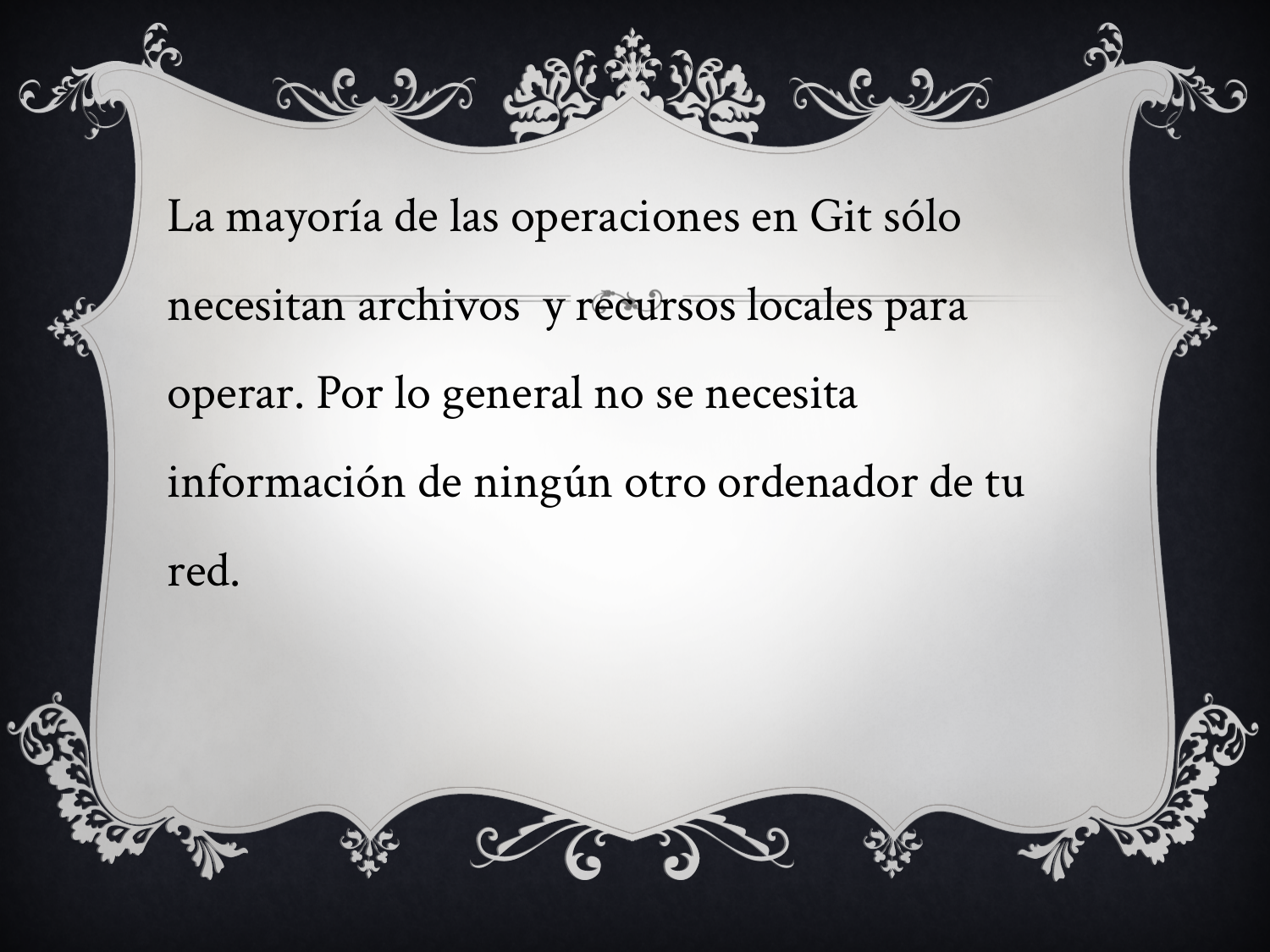

La mayoría de las operaciones en Git sólo necesitan archivos  y recursos locales para operar. Por lo general no se necesita información de ningún otro ordenador de tu red.